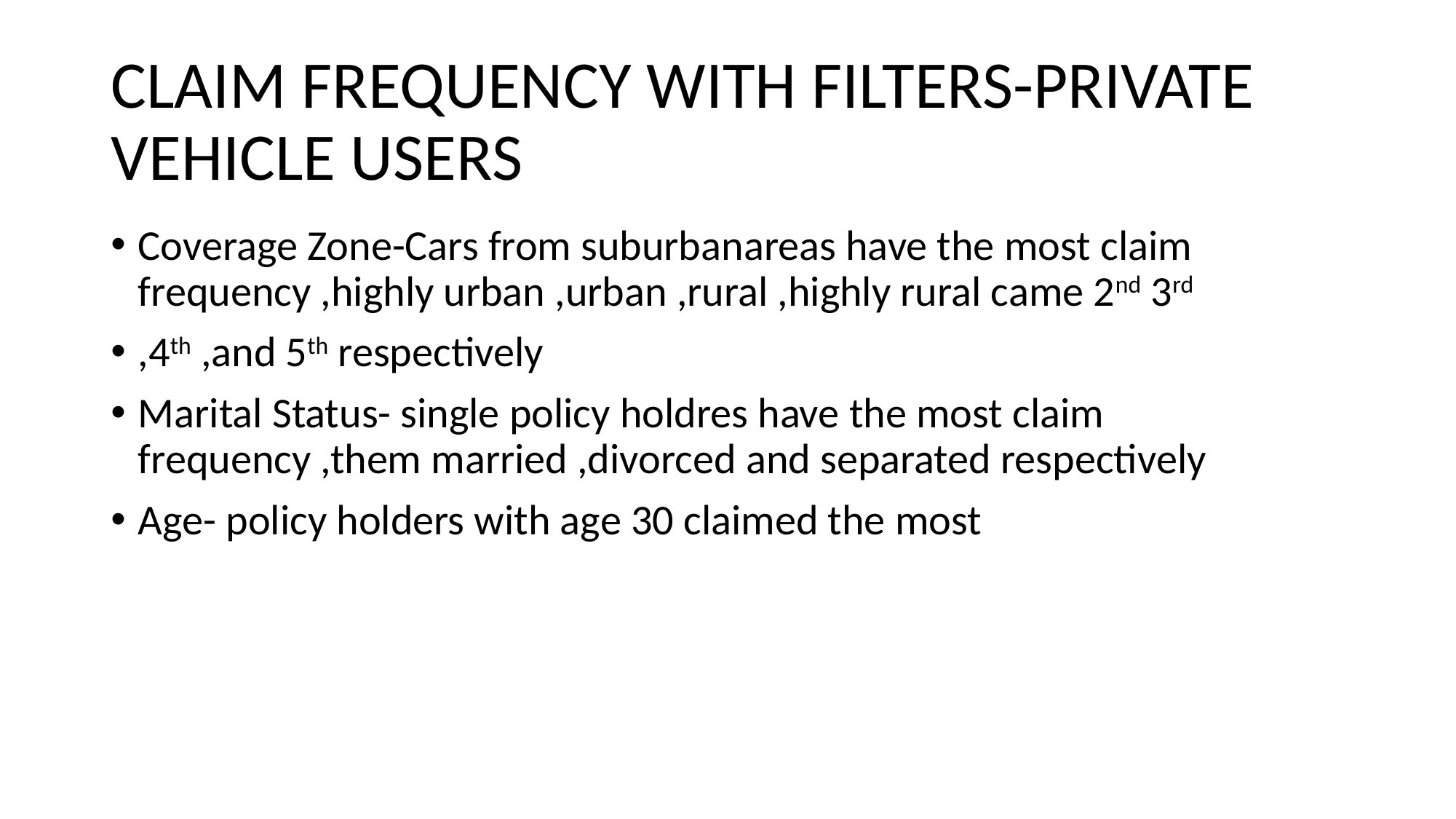

# CLAIM FREQUENCY WITH FILTERS-PRIVATE VEHICLE USERS
Coverage Zone-Cars from suburbanareas have the most claim frequency ,highly urban ,urban ,rural ,highly rural came 2nd 3rd
,4th ,and 5th respectively
Marital Status- single policy holdres have the most claim frequency ,them married ,divorced and separated respectively
Age- policy holders with age 30 claimed the most